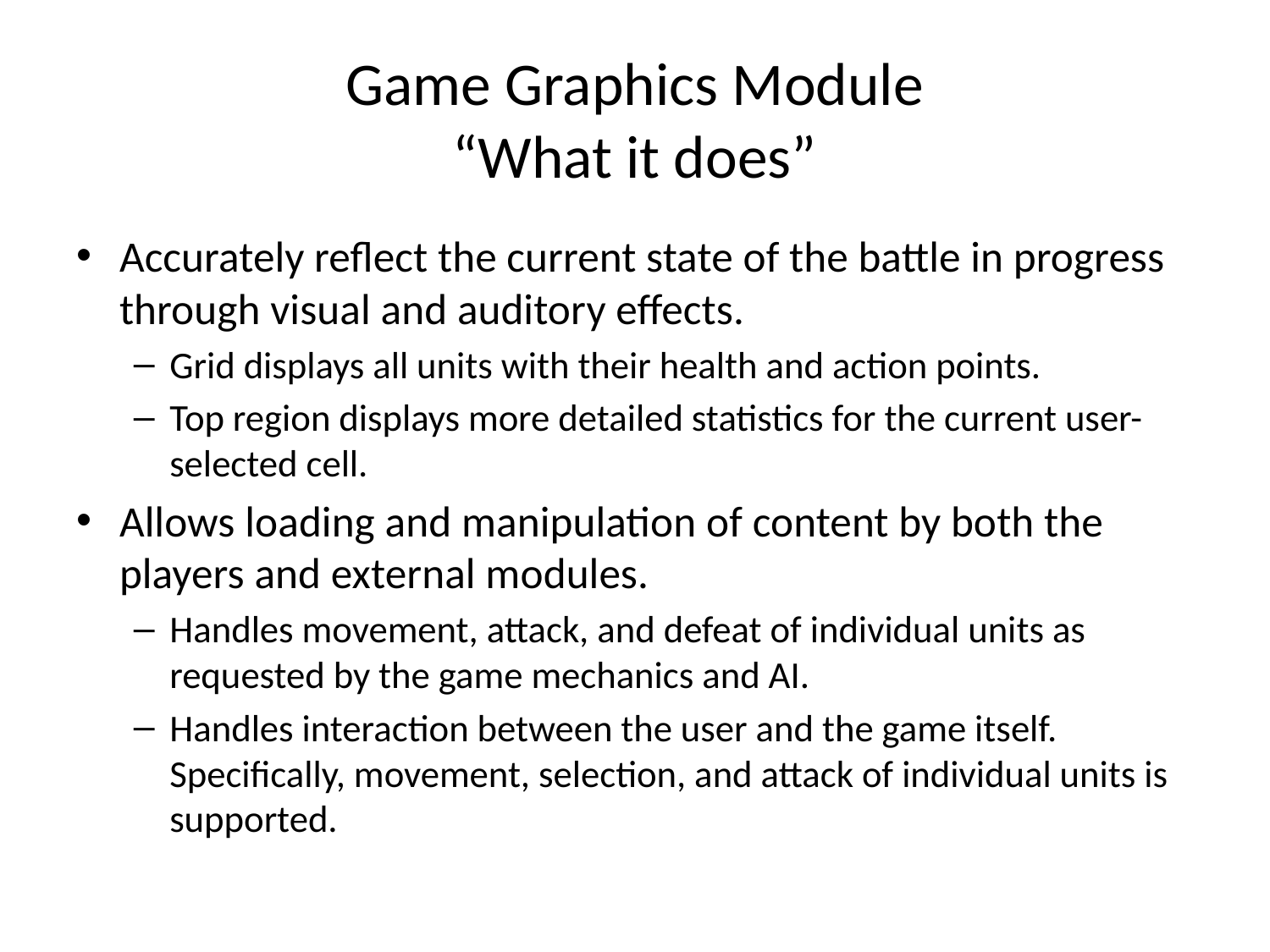

# Game Graphics Module “What it does”
Accurately reflect the current state of the battle in progress through visual and auditory effects.
Grid displays all units with their health and action points.
Top region displays more detailed statistics for the current user-selected cell.
Allows loading and manipulation of content by both the players and external modules.
Handles movement, attack, and defeat of individual units as requested by the game mechanics and AI.
Handles interaction between the user and the game itself.  Specifically, movement, selection, and attack of individual units is supported.